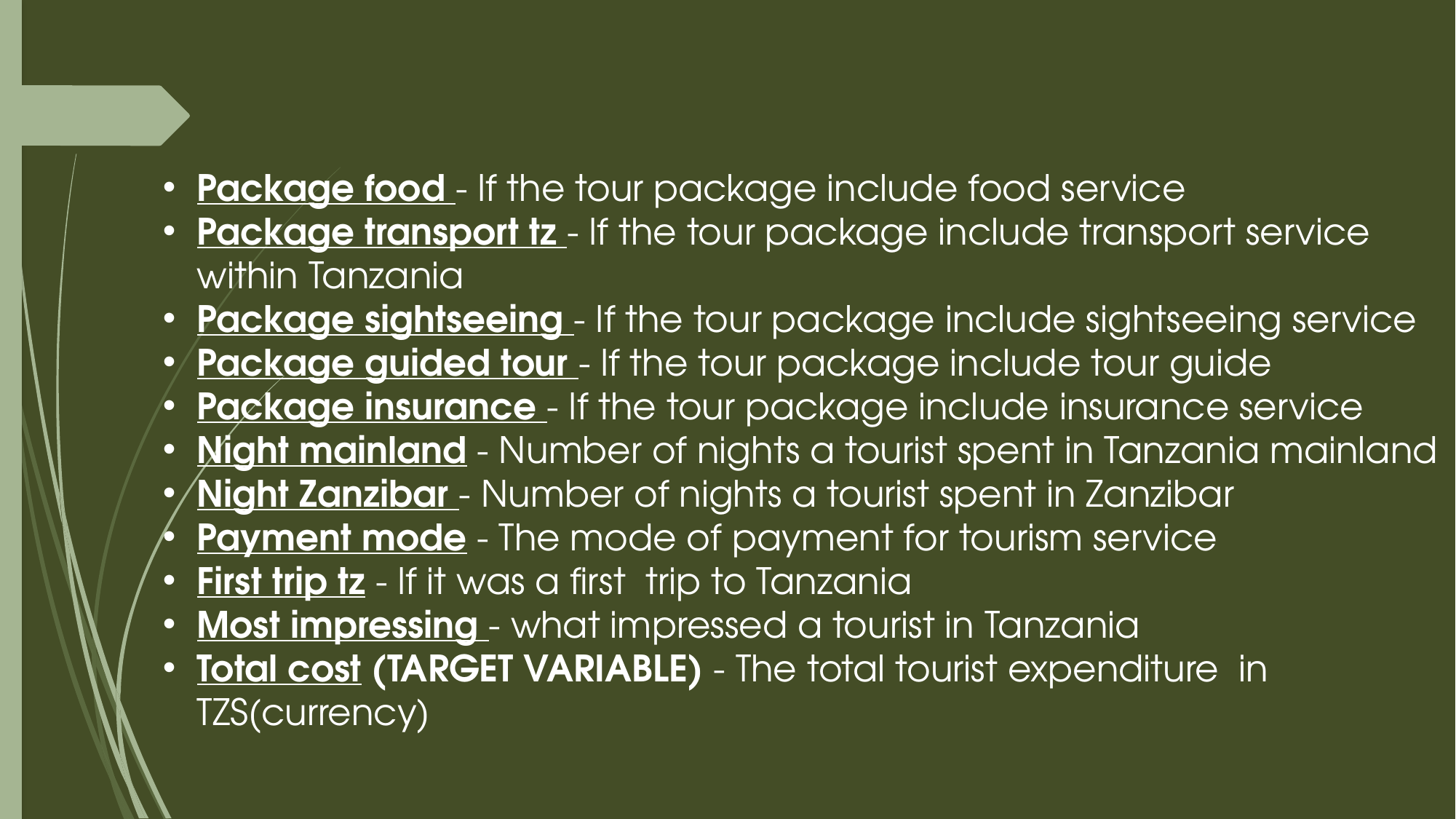

Package food - If the tour package include food service
Package transport tz - If the tour package include transport service within Tanzania
Package sightseeing - If the tour package include sightseeing service
Package guided tour - If the tour package include tour guide
Package insurance - If the tour package include insurance service
Night mainland - Number of nights a tourist spent in Tanzania mainland
Night Zanzibar - Number of nights a tourist spent in Zanzibar
Payment mode - The mode of payment for tourism service
First trip tz - If it was a first  trip to Tanzania
Most impressing - what impressed a tourist in Tanzania
Total cost (TARGET VARIABLE) - The total tourist expenditure  in TZS(currency)